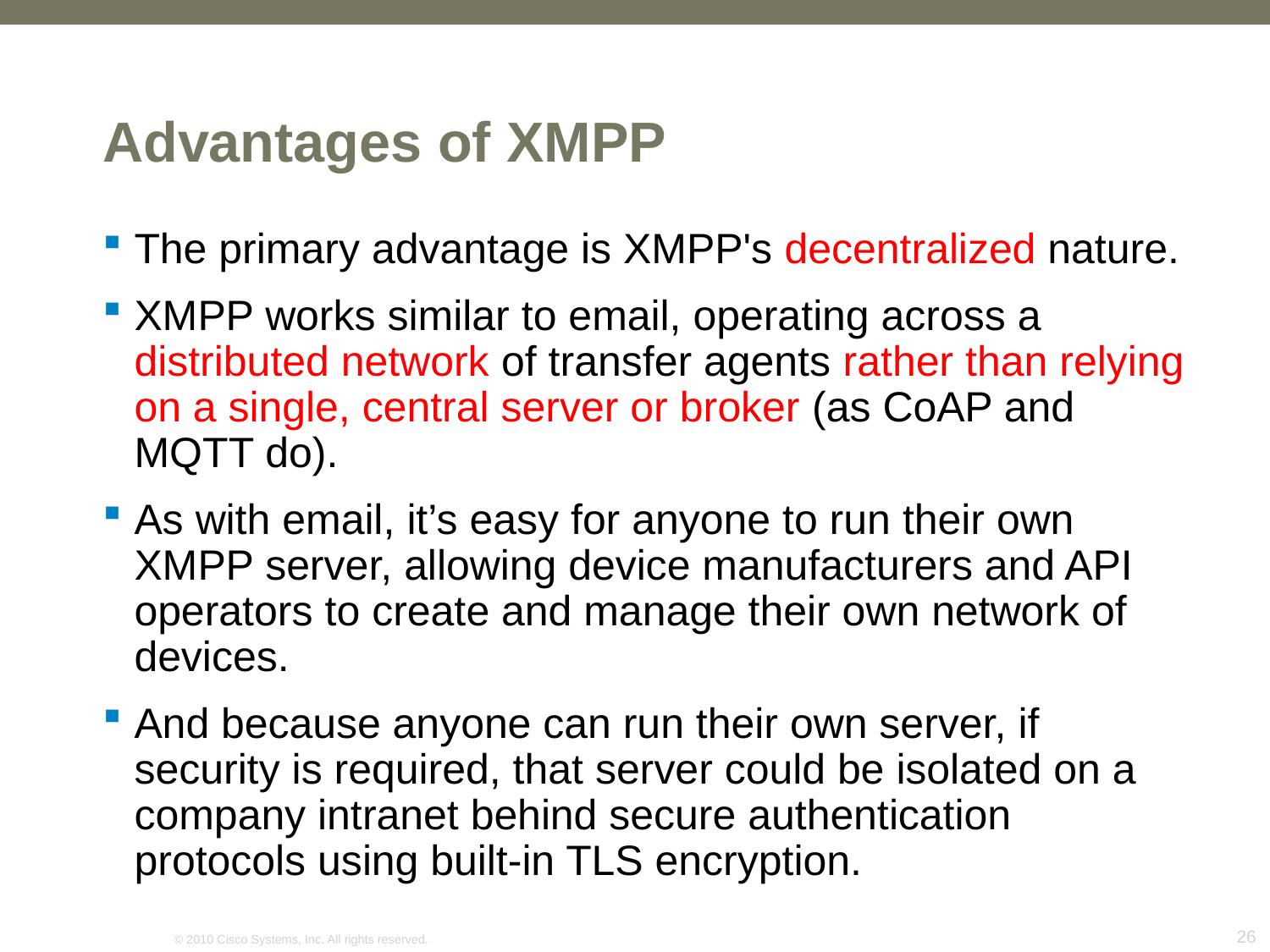

# Advantages of XMPP
The primary advantage is XMPP's decentralized nature.
XMPP works similar to email, operating across a distributed network of transfer agents rather than relying on a single, central server or broker (as CoAP and MQTT do).
As with email, it’s easy for anyone to run their own XMPP server, allowing device manufacturers and API operators to create and manage their own network of devices.
And because anyone can run their own server, if security is required, that server could be isolated on a company intranet behind secure authentication protocols using built-in TLS encryption.